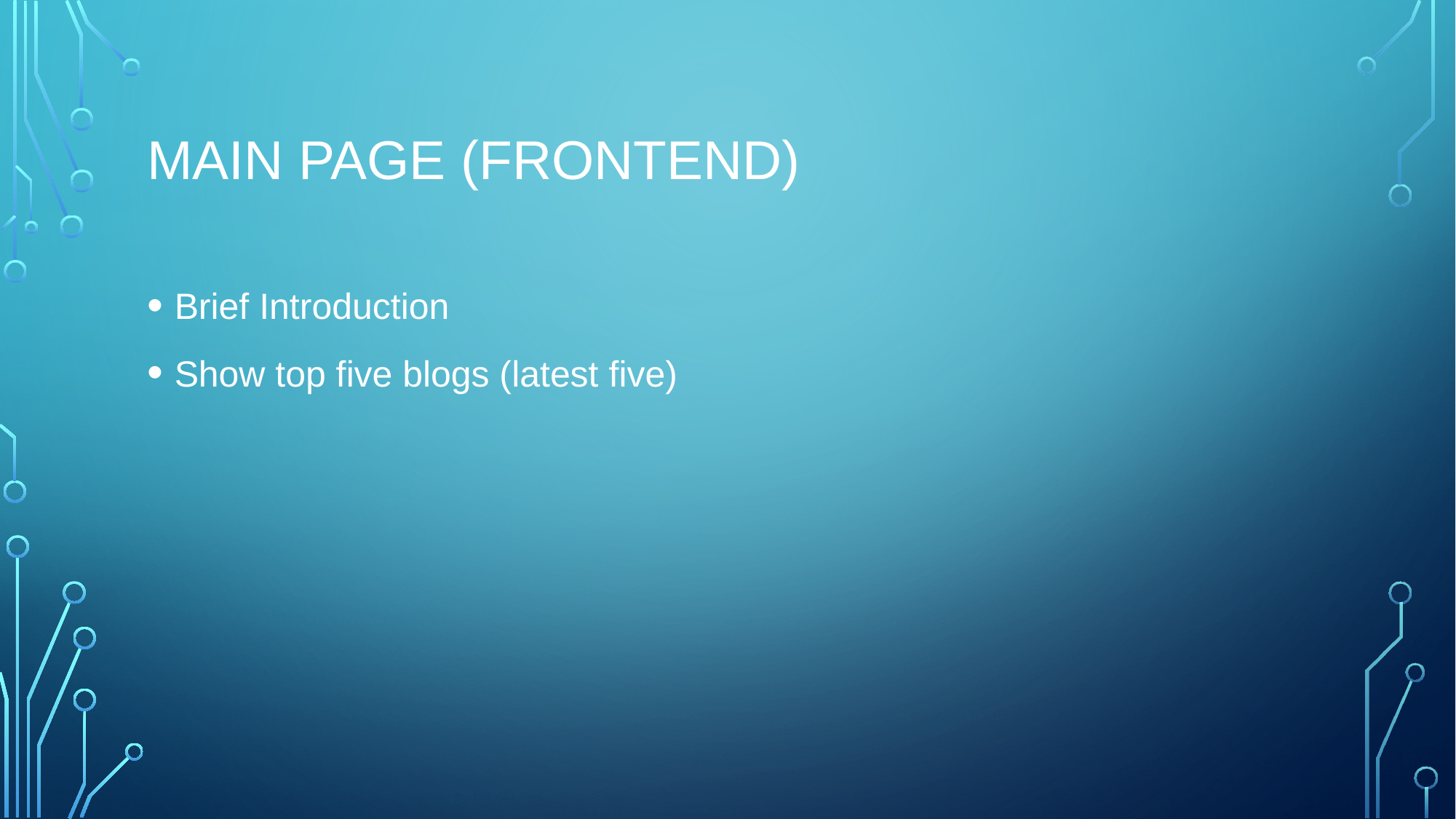

# Main Page (frontend)
Brief Introduction
Show top five blogs (latest five)